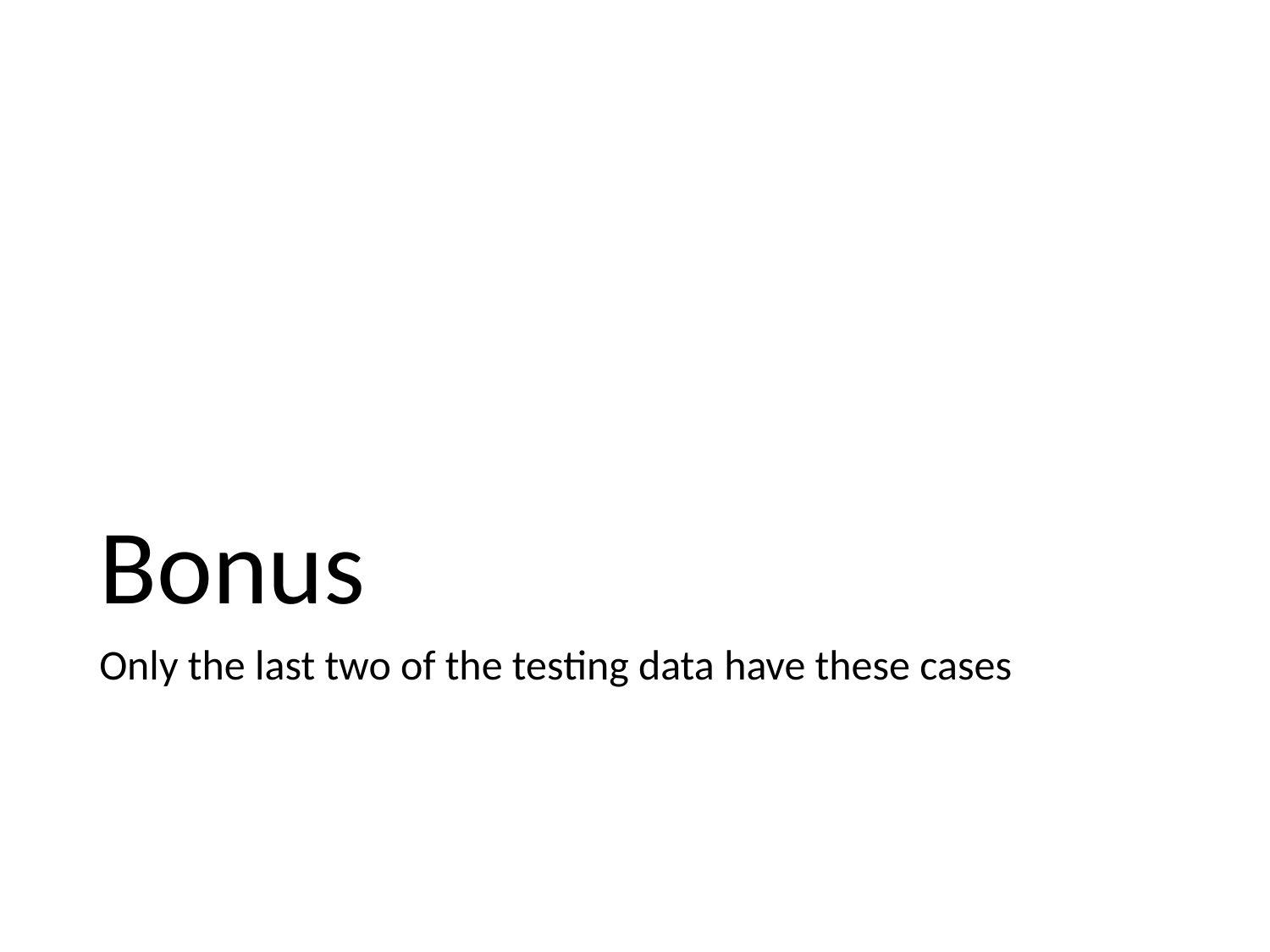

# Bonus
Only the last two of the testing data have these cases